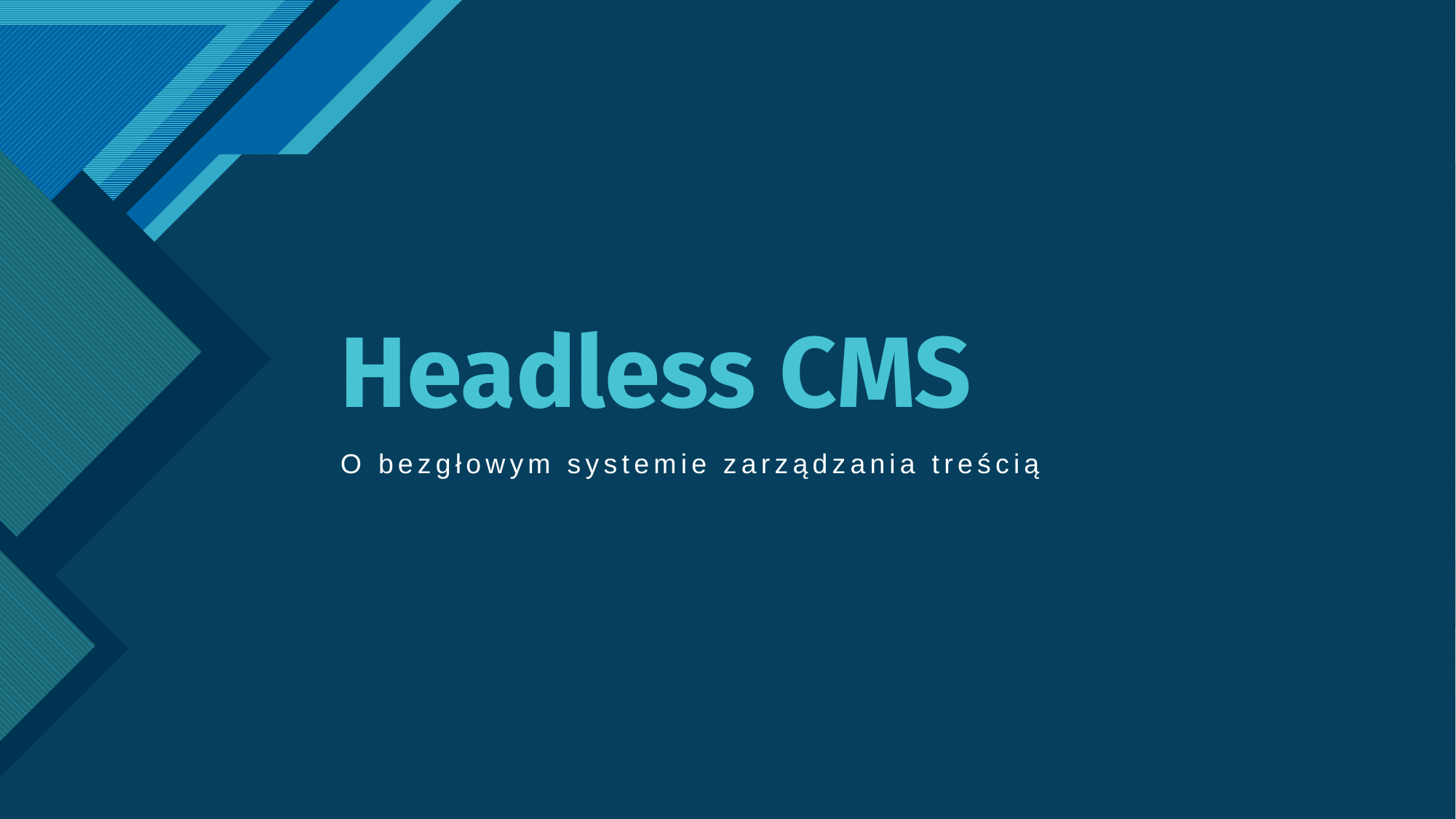

# Headless CMS
O bezgłowym systemie zarządzania treścią